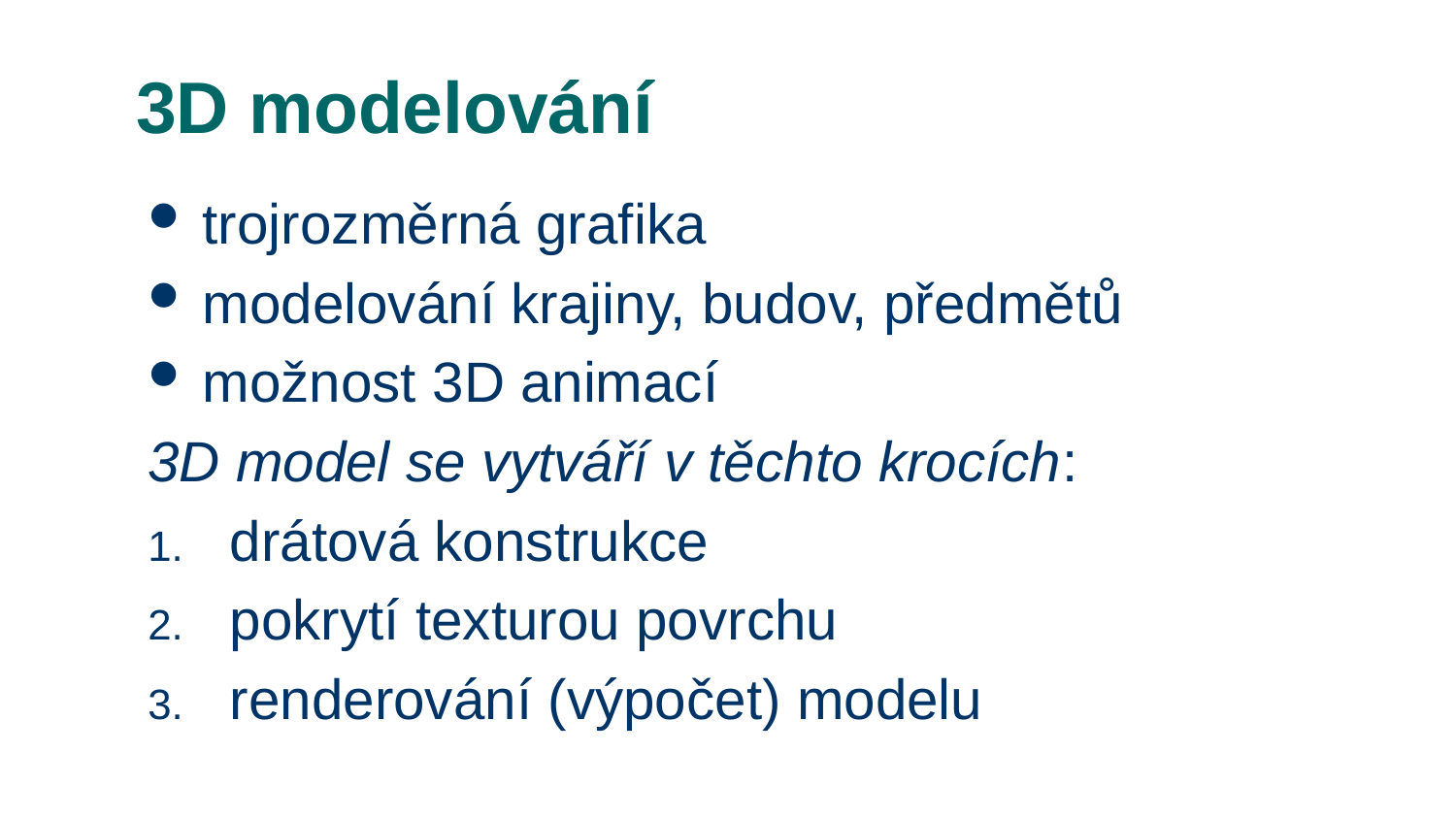

# 3D modelování
trojrozměrná grafika
modelování krajiny, budov, předmětů
možnost 3D animací
3D model se vytváří v těchto krocích:
drátová konstrukce
pokrytí texturou povrchu
renderování (výpočet) modelu